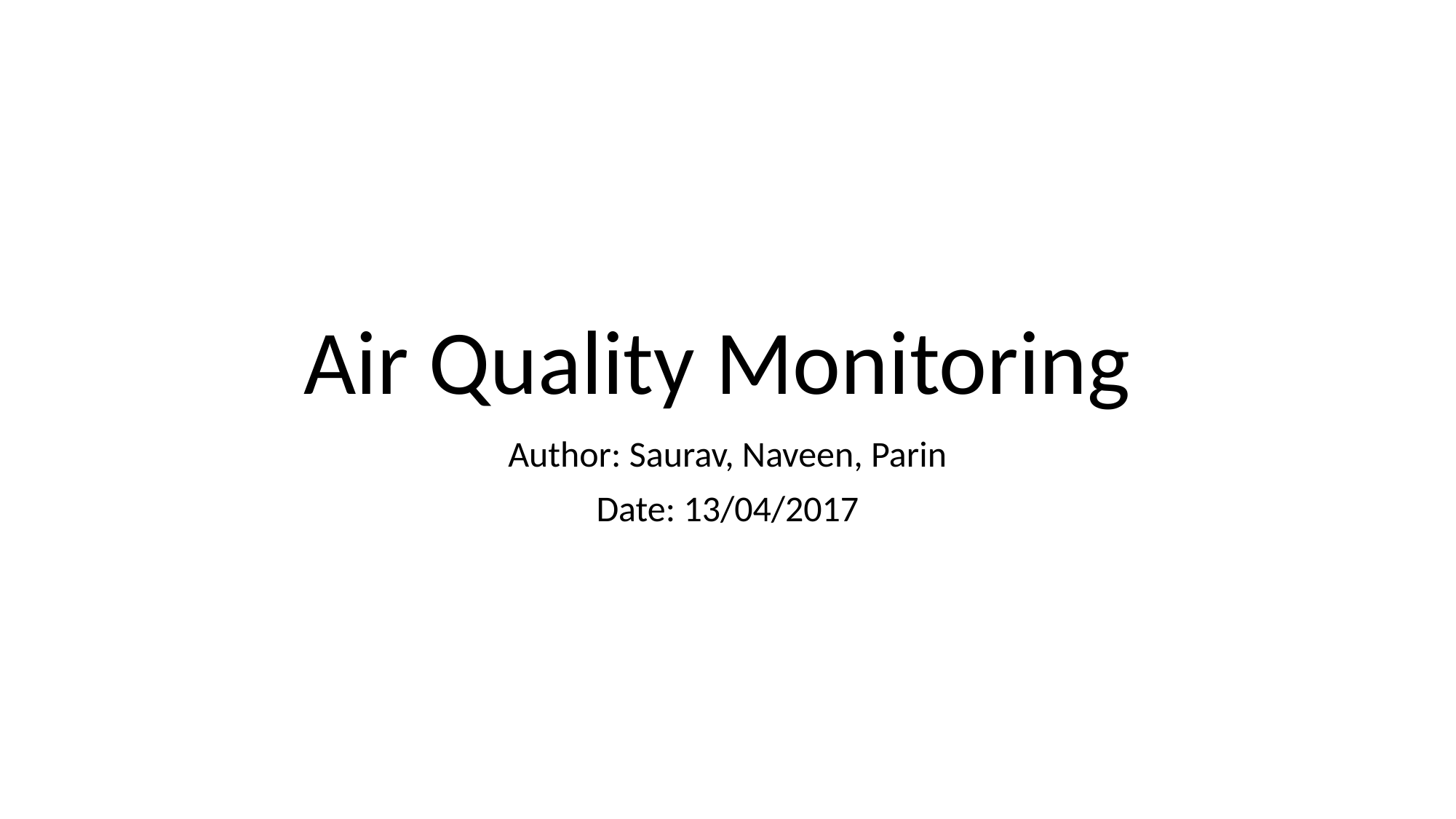

# Air Quality Monitoring
Author: Saurav, Naveen, Parin
Date: 13/04/2017